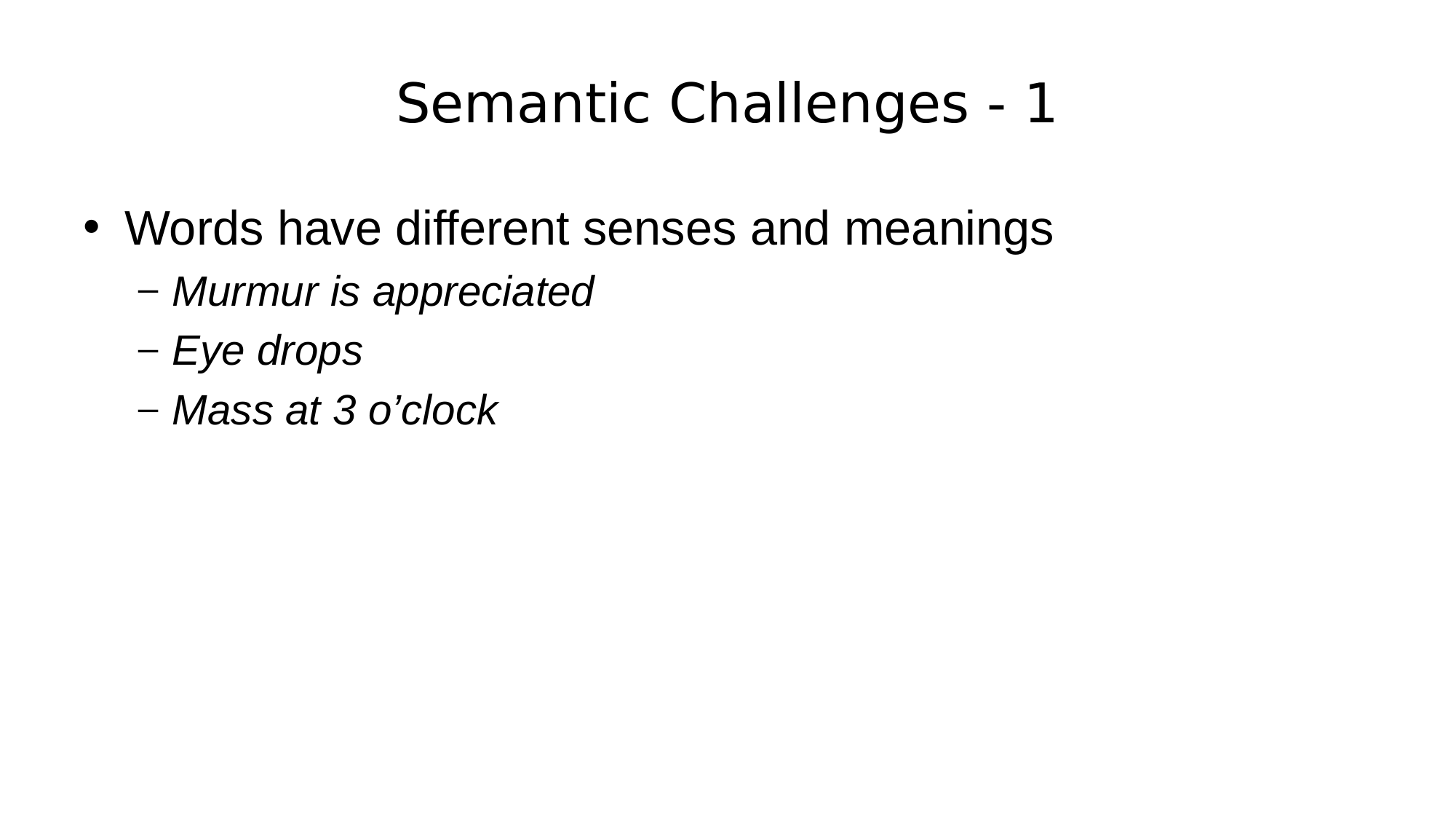

# Semantic Challenges - 1
Words have different senses and meanings
Murmur is appreciated
Eye drops
Mass at 3 o’clock